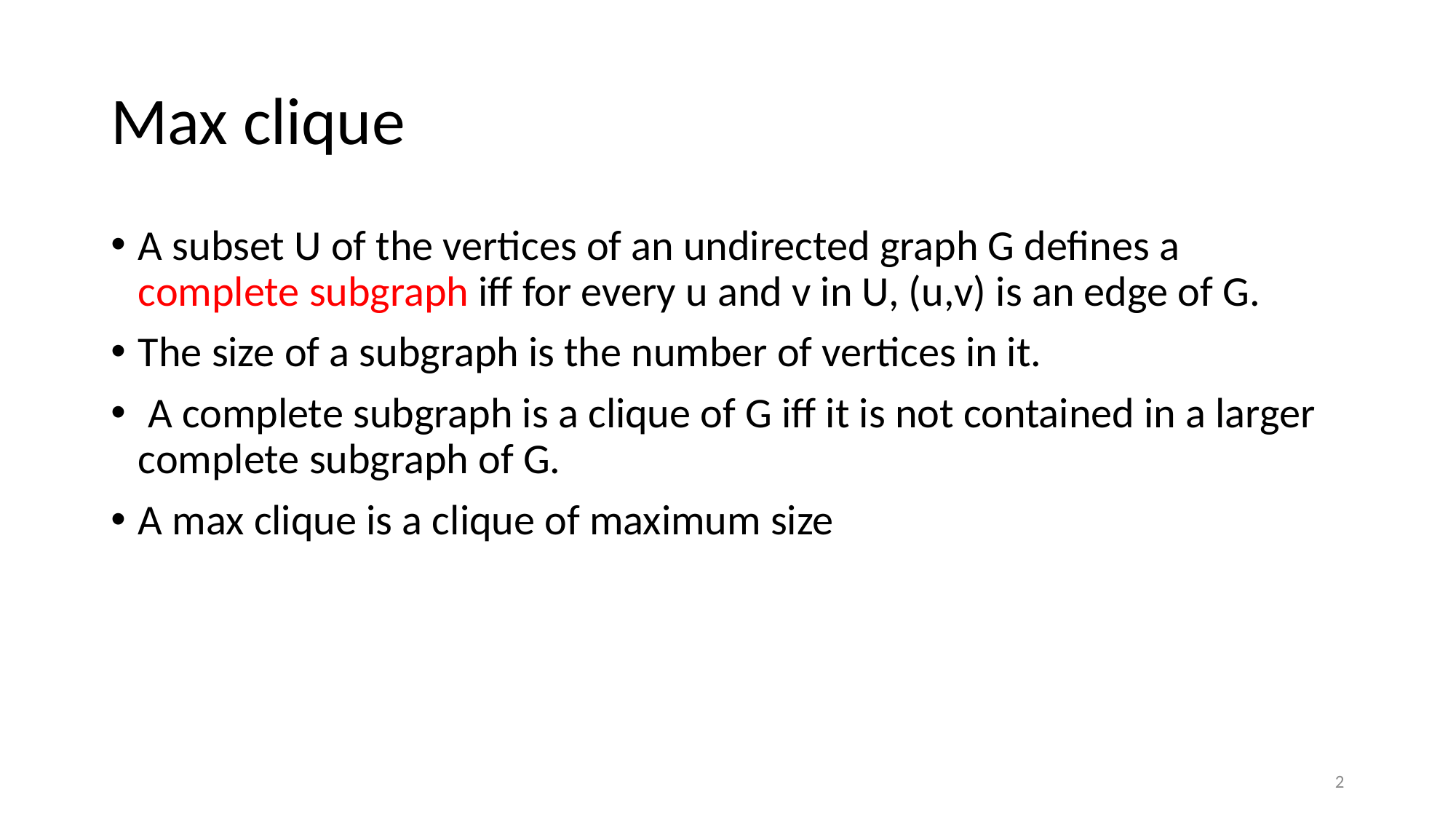

# Max clique
A subset U of the vertices of an undirected graph G defines a complete subgraph iff for every u and v in U, (u,v) is an edge of G.
The size of a subgraph is the number of vertices in it.
 A complete subgraph is a clique of G iff it is not contained in a larger complete subgraph of G.
A max clique is a clique of maximum size
2